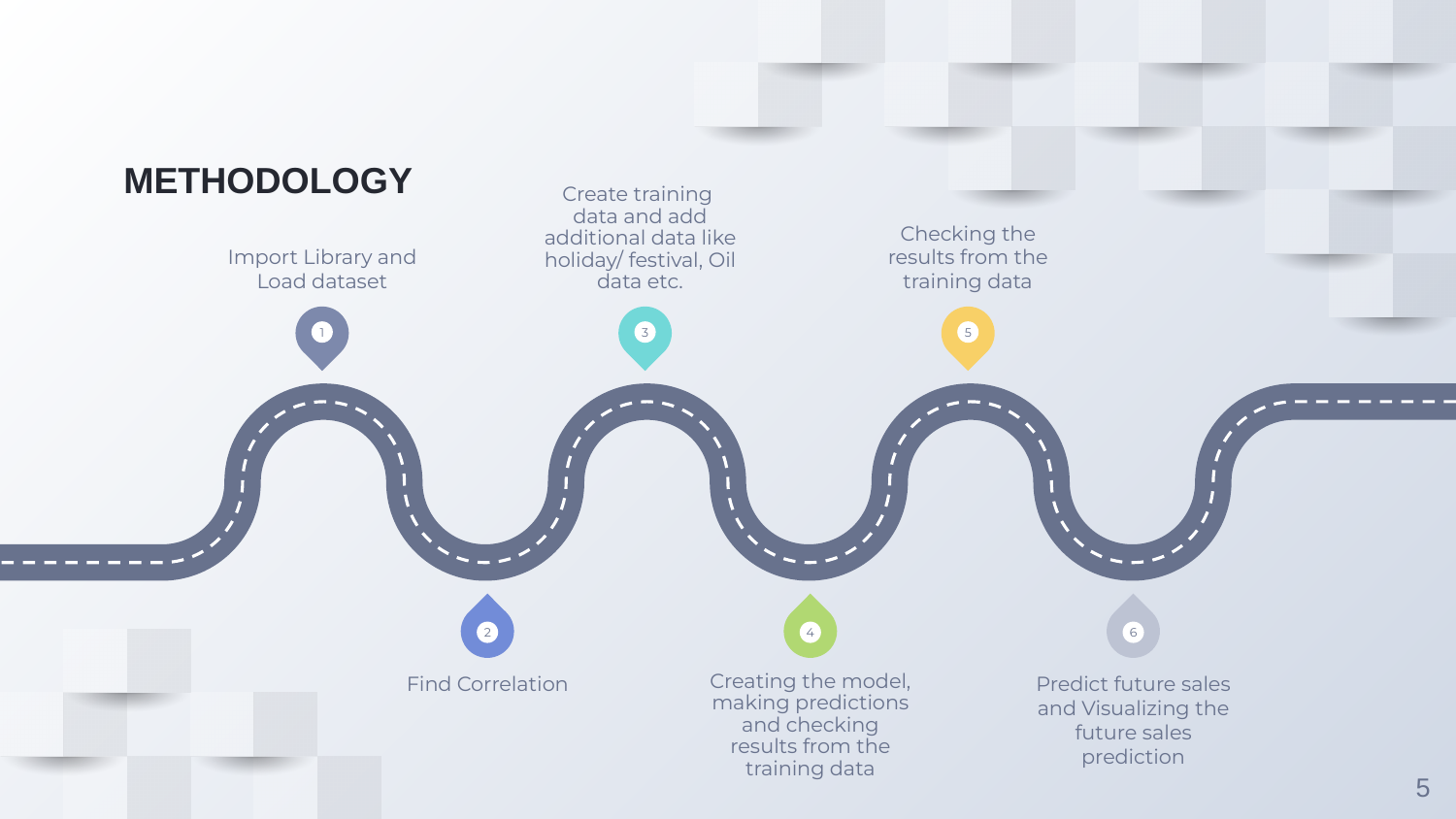

# METHODOLOGY
Import Library and Load dataset
Create training  data and add additional data like holiday/ festival, Oil data etc.
Checking the results from the training data

1

3

5

2

4

6
Find Correlation
Creating the model, making predictions and checking results from the training data
Predict future sales and Visualizing the future sales prediction
5